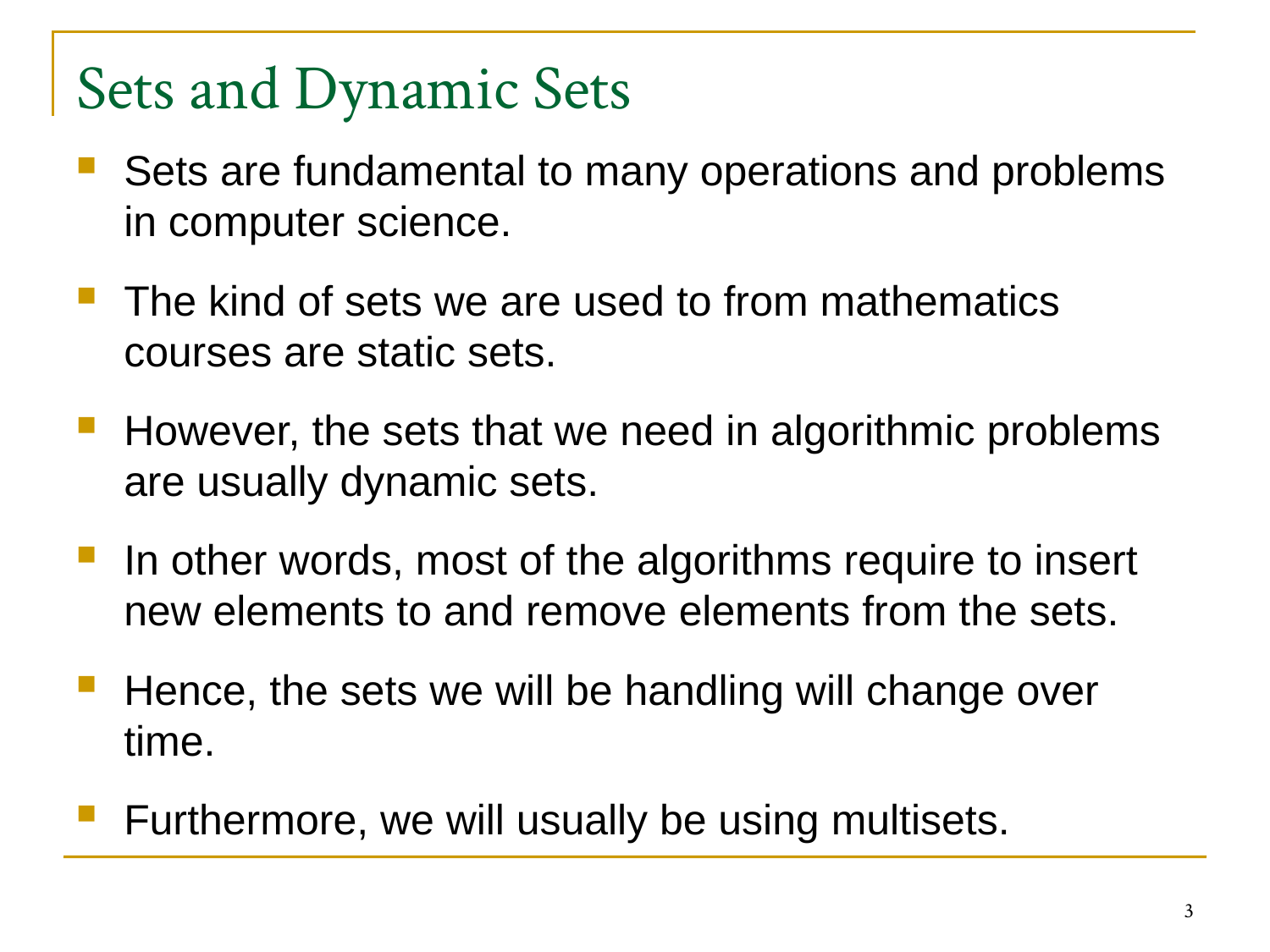

# Sets and Dynamic Sets
Sets are fundamental to many operations and problems in computer science.

The kind of sets we are used to from mathematics courses are static sets.

However, the sets that we need in algorithmic problems are usually dynamic sets.

In other words, most of the algorithms require to insert new elements to and remove elements from the sets.

Hence, the sets we will be handling will change over time.

Furthermore, we will usually be using multisets.
3